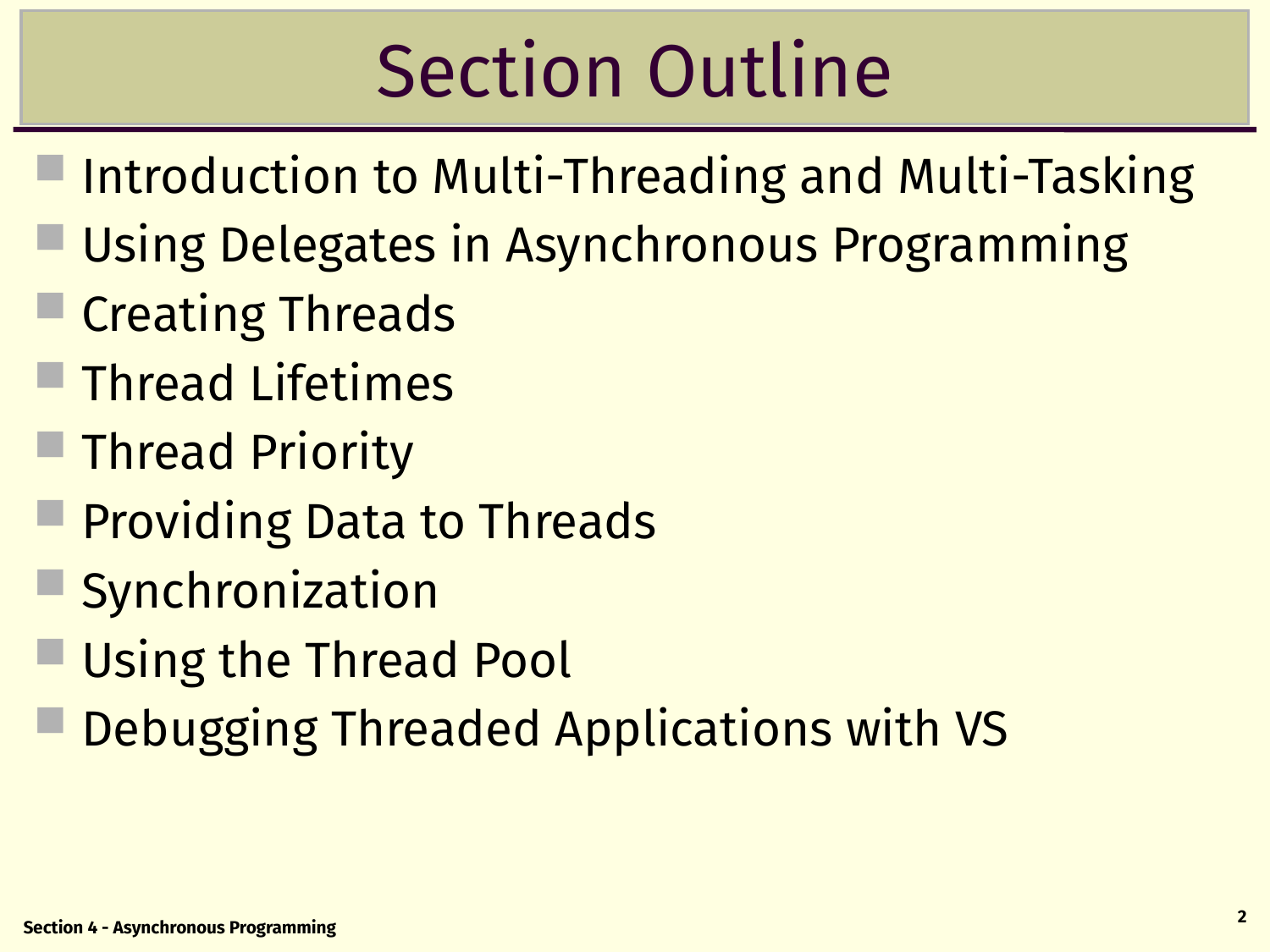

# Section Outline
Introduction to Multi-Threading and Multi-Tasking
Using Delegates in Asynchronous Programming
Creating Threads
Thread Lifetimes
Thread Priority
Providing Data to Threads
Synchronization
Using the Thread Pool
Debugging Threaded Applications with VS
2
Section 4 - Asynchronous Programming